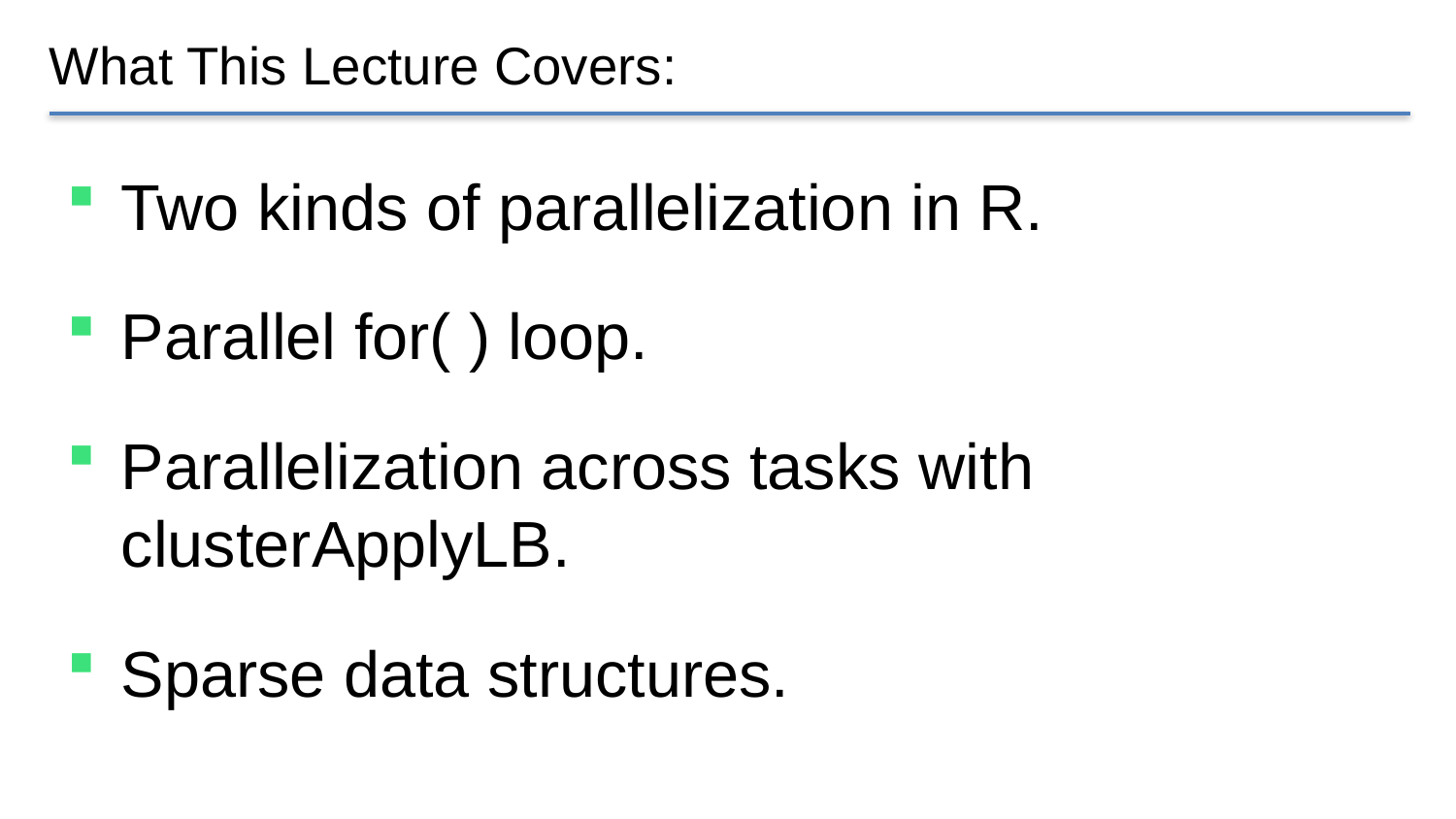

# What This Lecture Covers:
Two kinds of parallelization in R.
Parallel for( ) loop.
Parallelization across tasks with clusterApplyLB.
Sparse data structures.